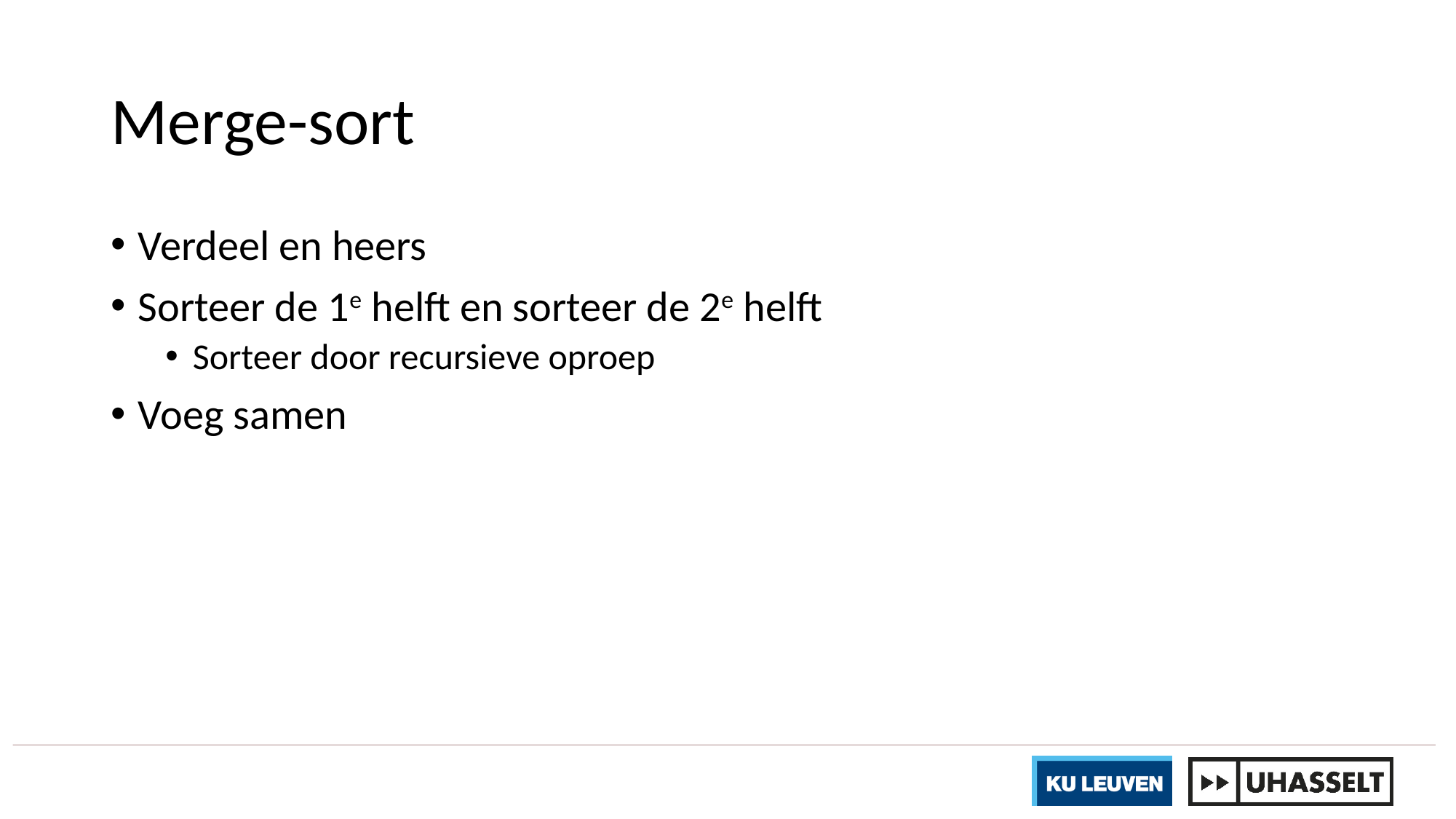

# Merge-sort
Verdeel en heers
Sorteer de 1e helft en sorteer de 2e helft
Sorteer door recursieve oproep
Voeg samen